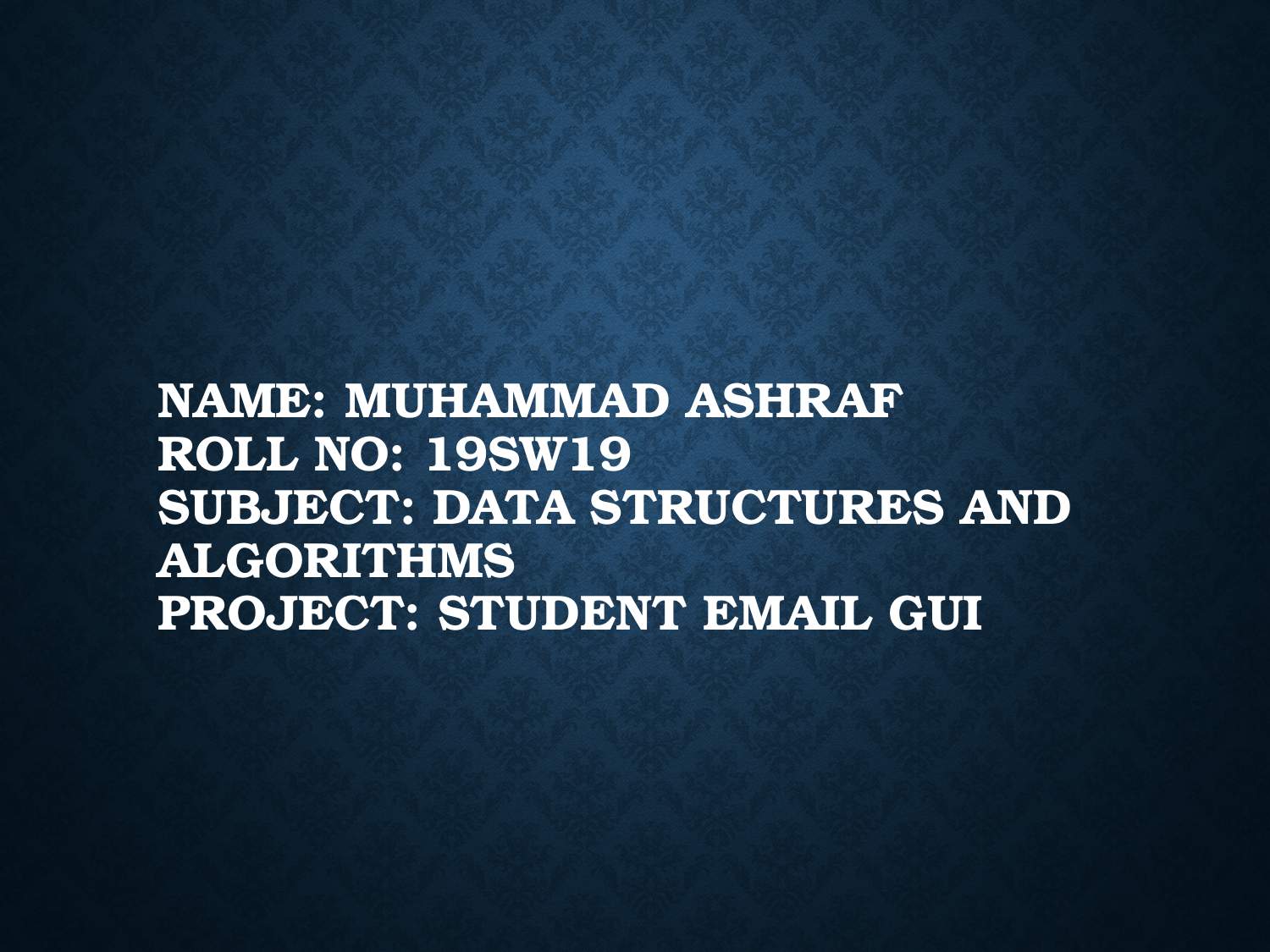

# Name: Muhammad Ashraf Roll No: 19SW19 Subject: Data Structures and Algorithms Project: Student Email GUI